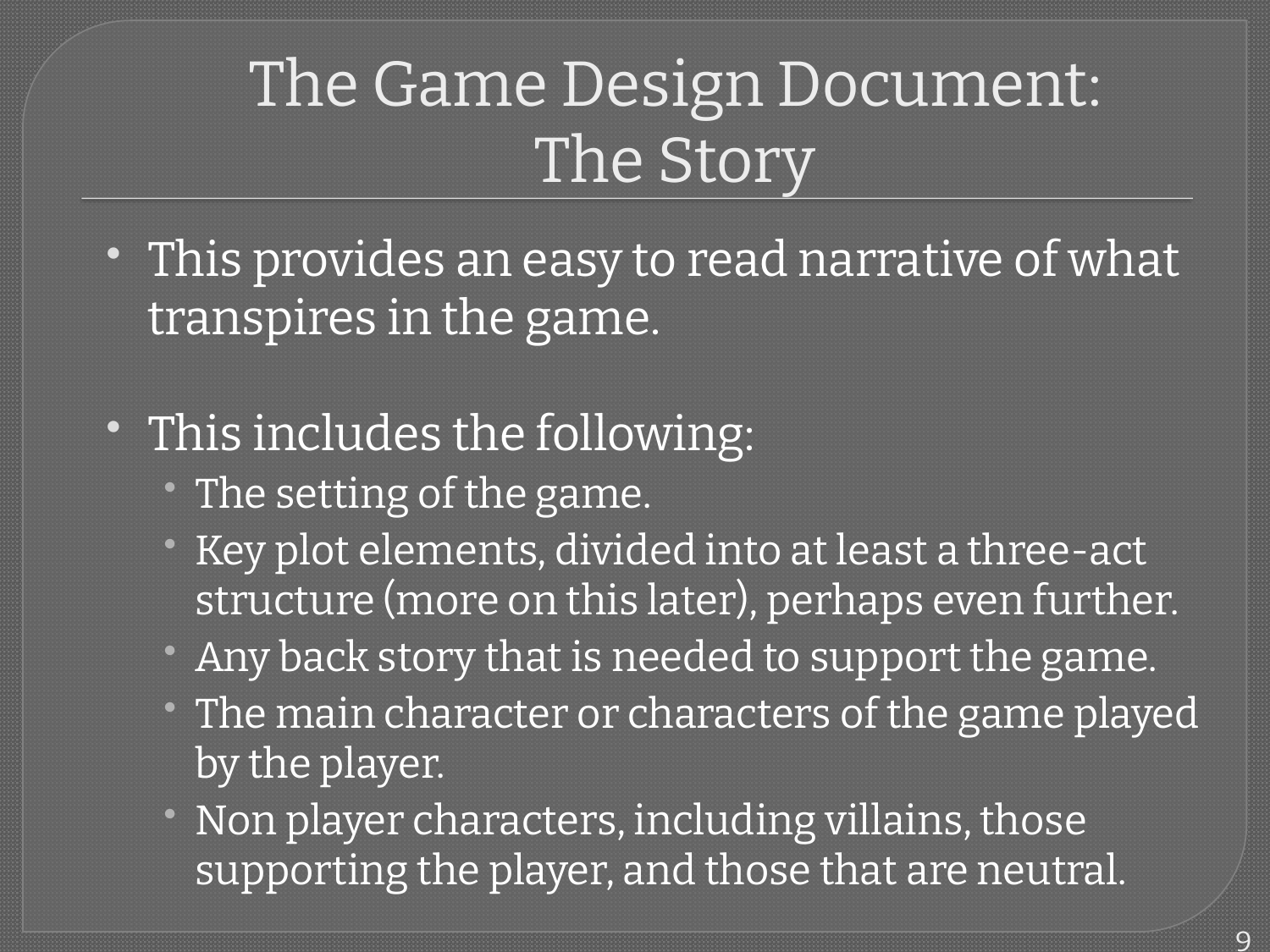

# The Game Design Document: The Story
This provides an easy to read narrative of what transpires in the game.

This includes the following:
The setting of the game.
Key plot elements, divided into at least a three-act structure (more on this later), perhaps even further.
Any back story that is needed to support the game.
The main character or characters of the game played by the player.
Non player characters, including villains, those supporting the player, and those that are neutral.

9